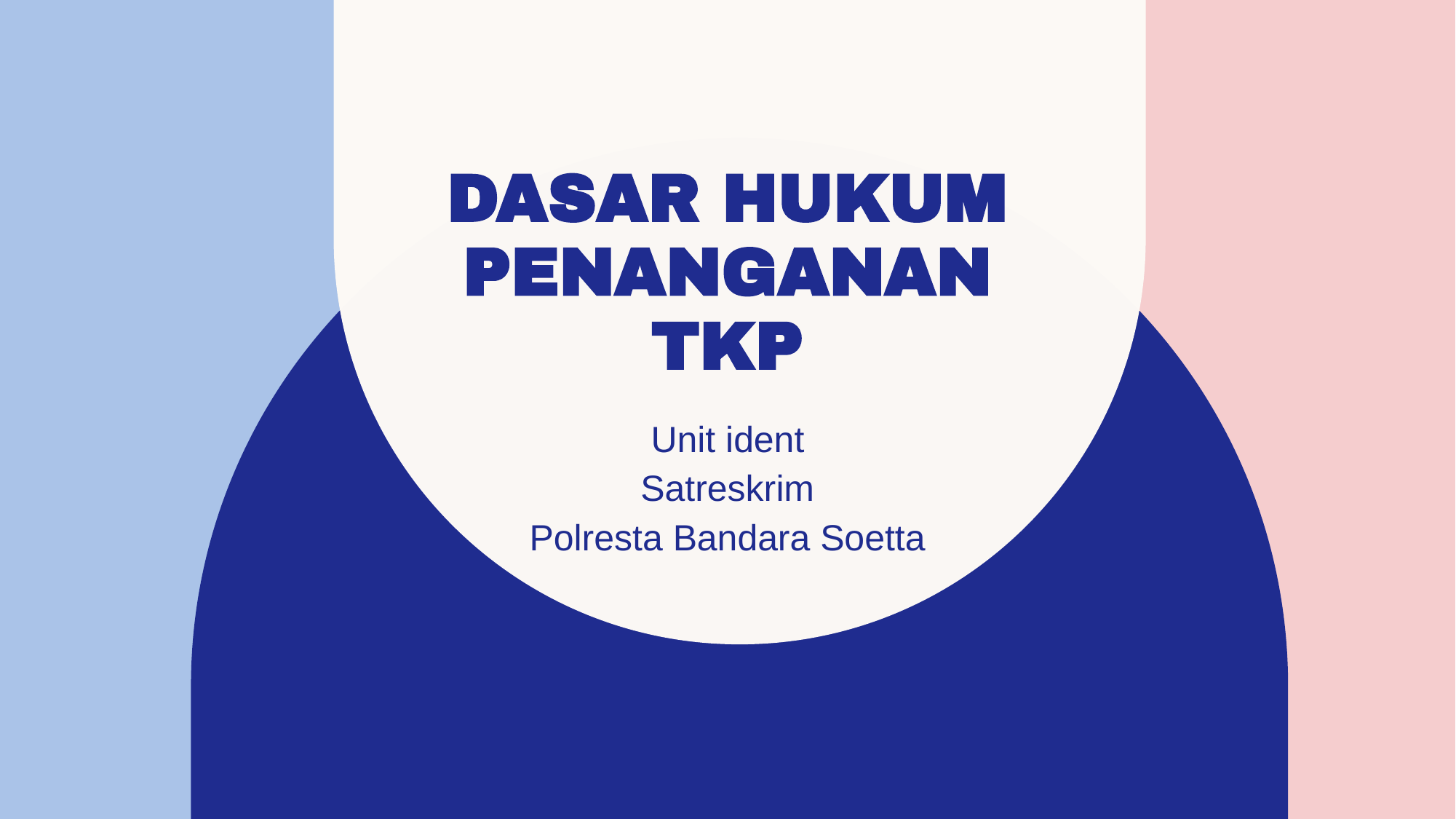

# Dasar hukum penanganan tkp
Unit ident
Satreskrim
Polresta Bandara Soetta